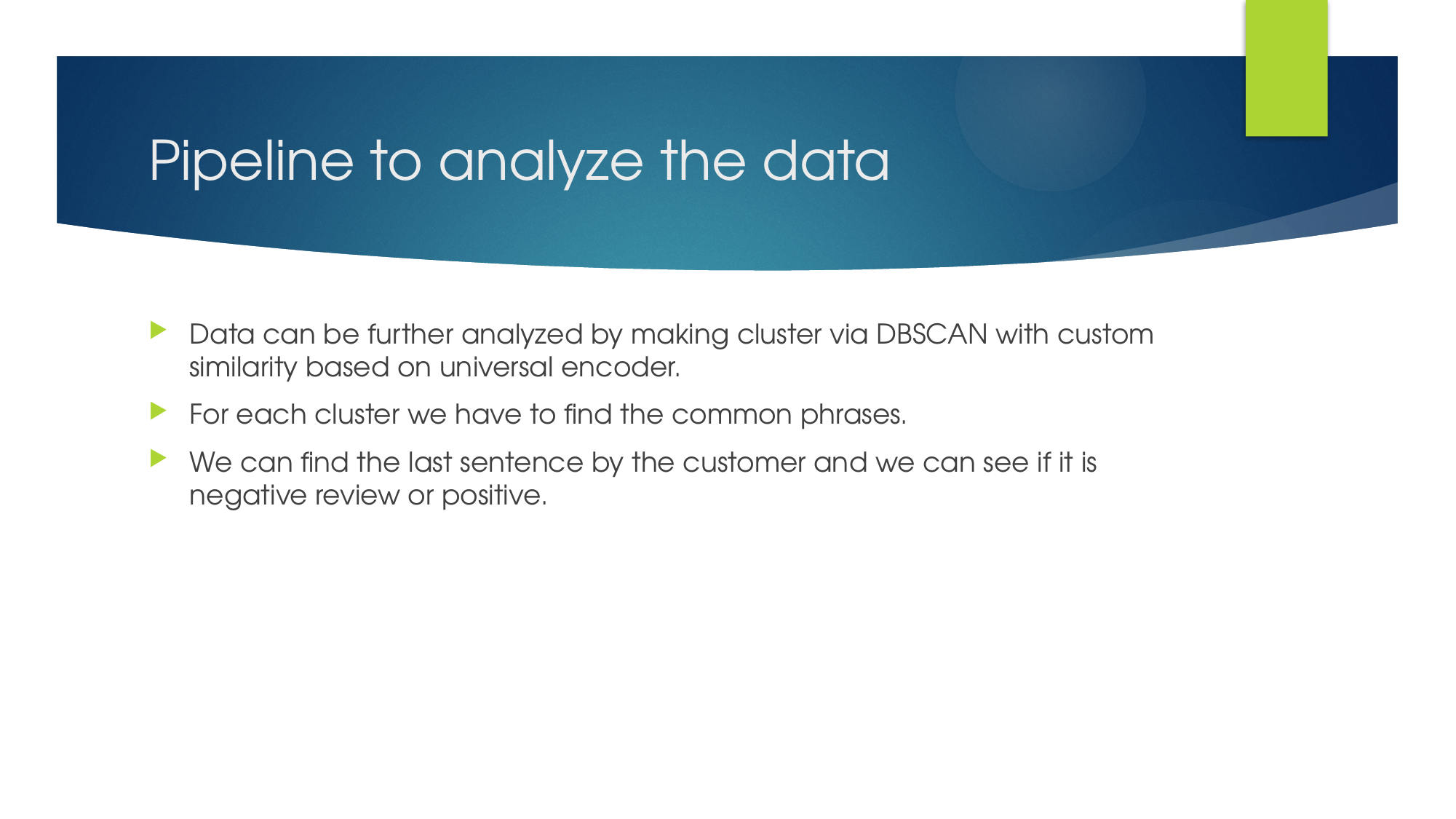

# Pipeline to analyze the data
Data can be further analyzed by making cluster via DBSCAN with custom similarity based on universal encoder.
For each cluster we have to find the common phrases.
We can find the last sentence by the customer and we can see if it is negative review or positive.